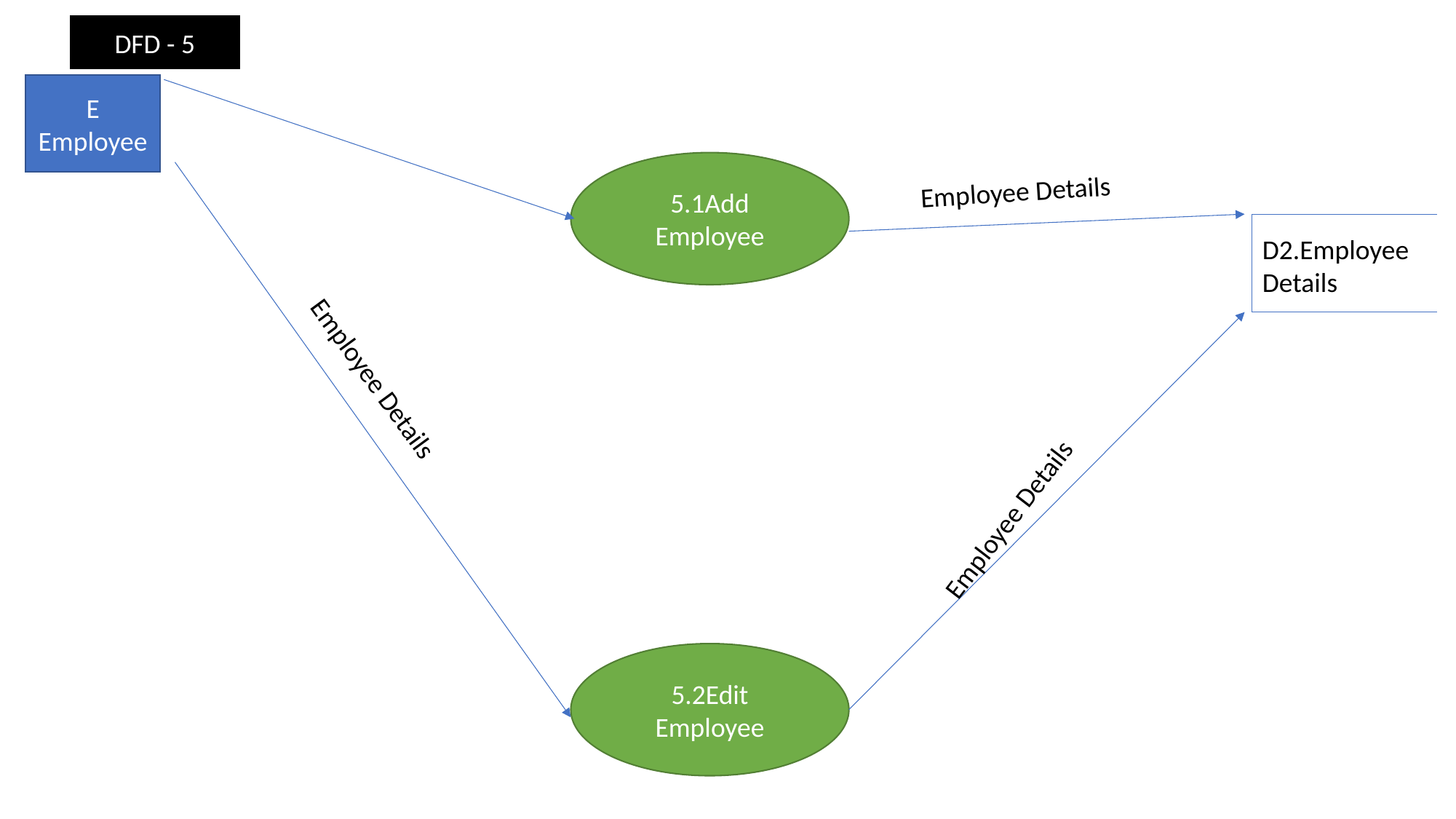

DFD - 5
E
Employee
5.1Add Employee
Employee Details
D2.Employee Details
Employee Details
Employee Details
5.2Edit Employee